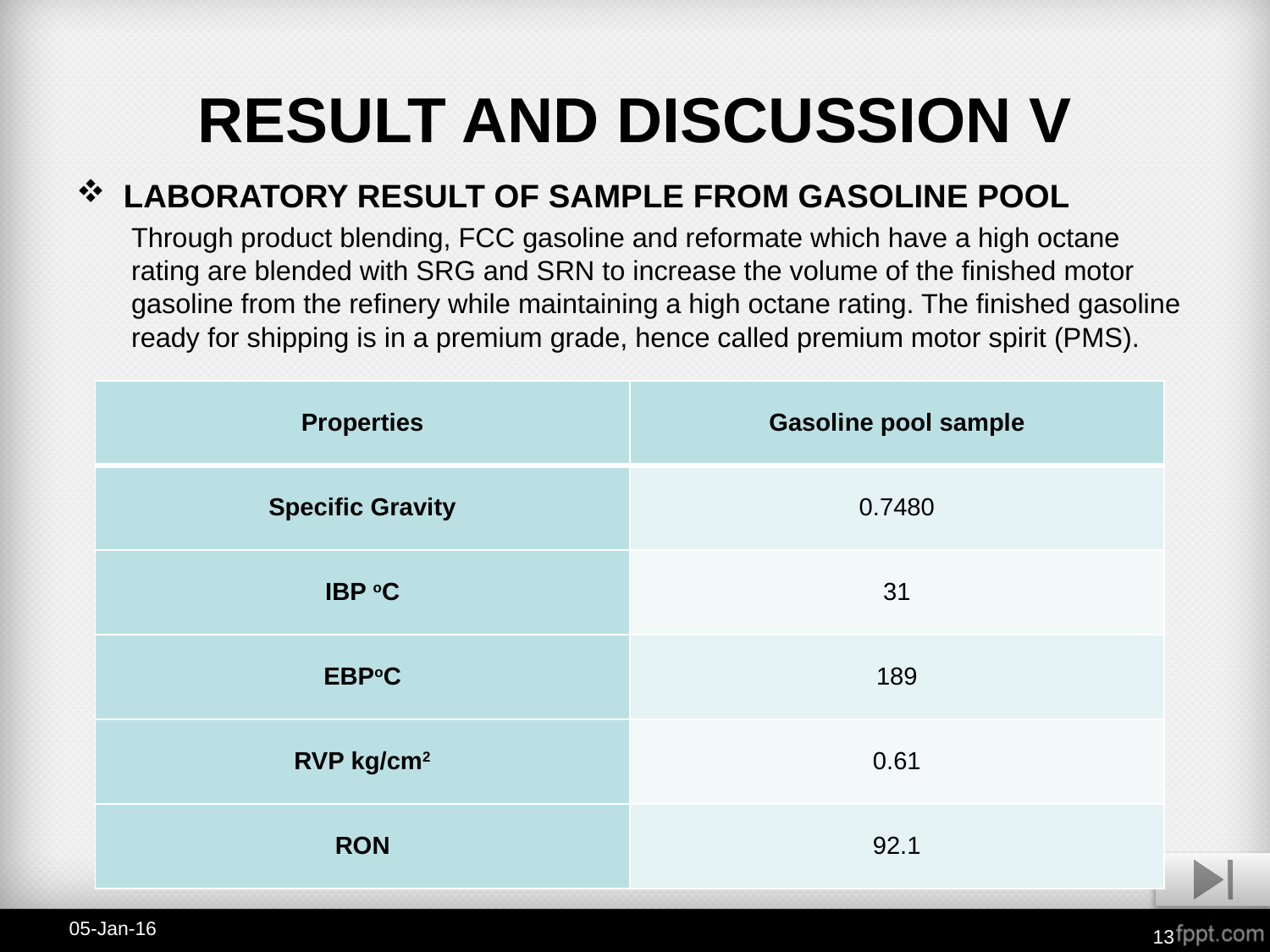

# RESULT AND DISCUSSION V
LABORATORY RESULT OF SAMPLE FROM GASOLINE POOL
Through product blending, FCC gasoline and reformate which have a high octane rating are blended with SRG and SRN to increase the volume of the finished motor gasoline from the refinery while maintaining a high octane rating. The finished gasoline ready for shipping is in a premium grade, hence called premium motor spirit (PMS).
| Properties | Gasoline pool sample |
| --- | --- |
| Specific Gravity | 0.7480 |
| IBP oC | 31 |
| EBPoC | 189 |
| RVP kg/cm2 | 0.61 |
| RON | 92.1 |
05-Jan-16
13